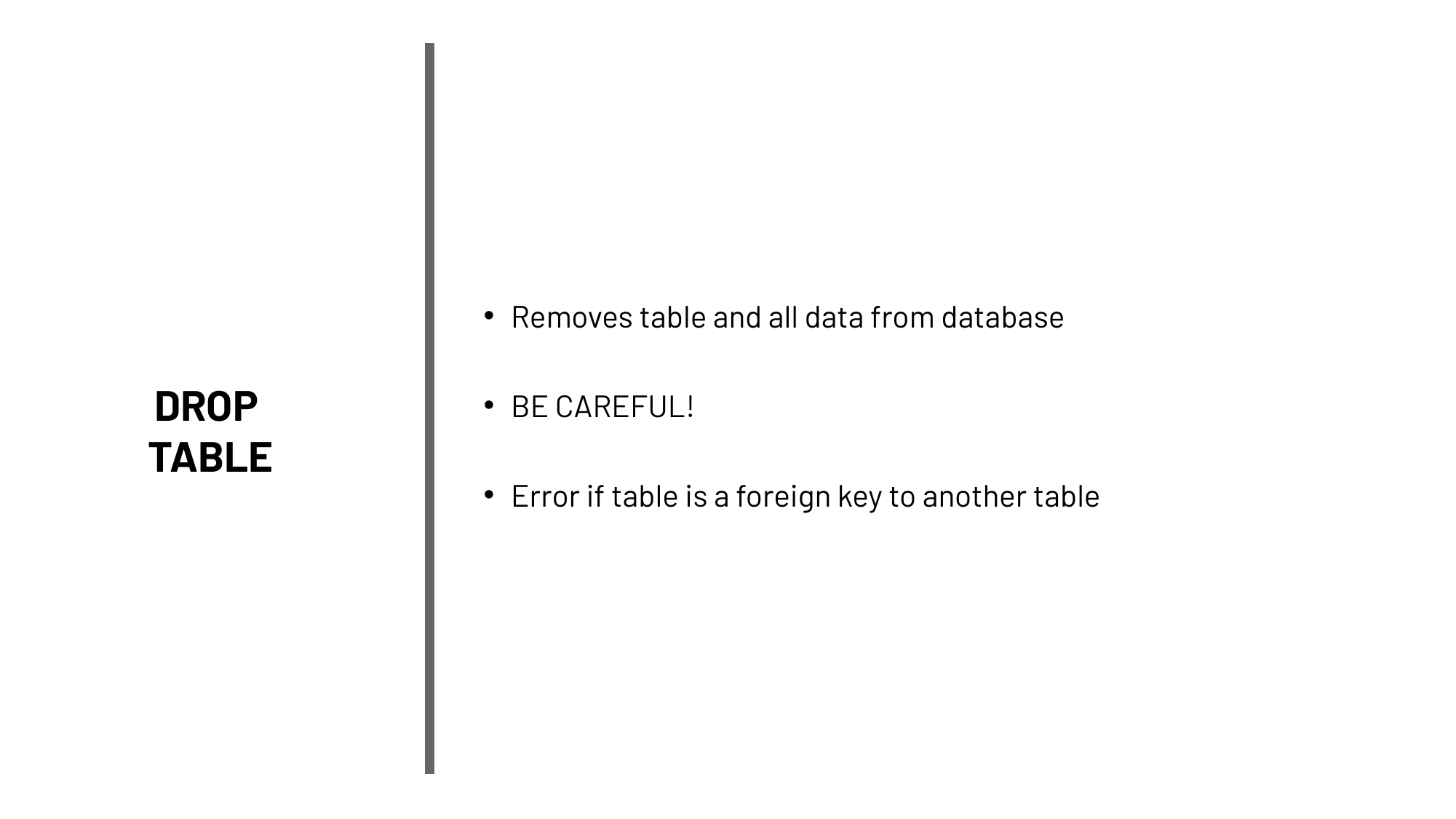

Removes table and all data from database

BE CAREFUL!

Error if table is a foreign key to another table
DROP
TABLE